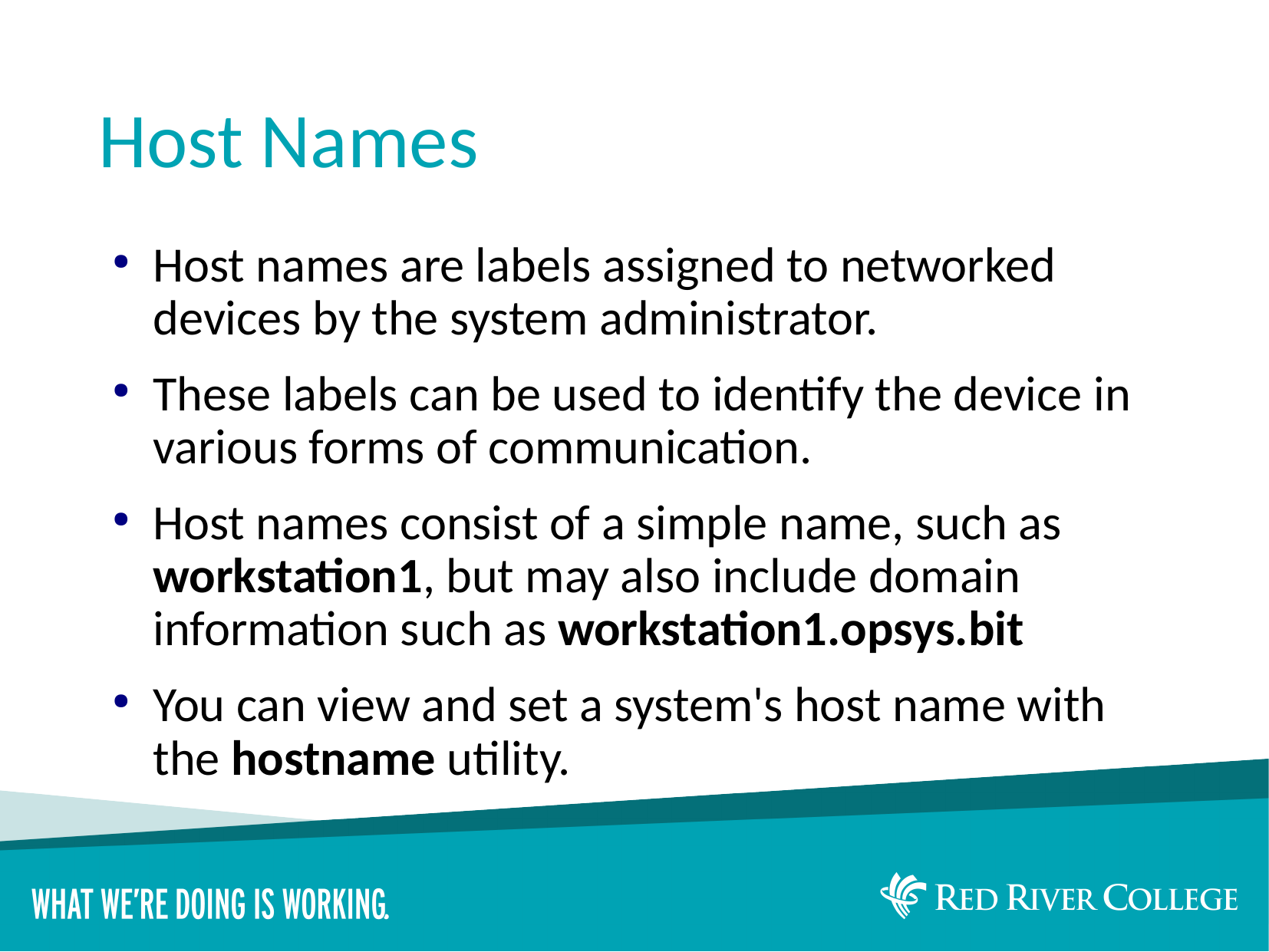

# Host Names
Host names are labels assigned to networked devices by the system administrator.
These labels can be used to identify the device in various forms of communication.
Host names consist of a simple name, such as workstation1, but may also include domain information such as workstation1.opsys.bit
You can view and set a system's host name with the hostname utility.